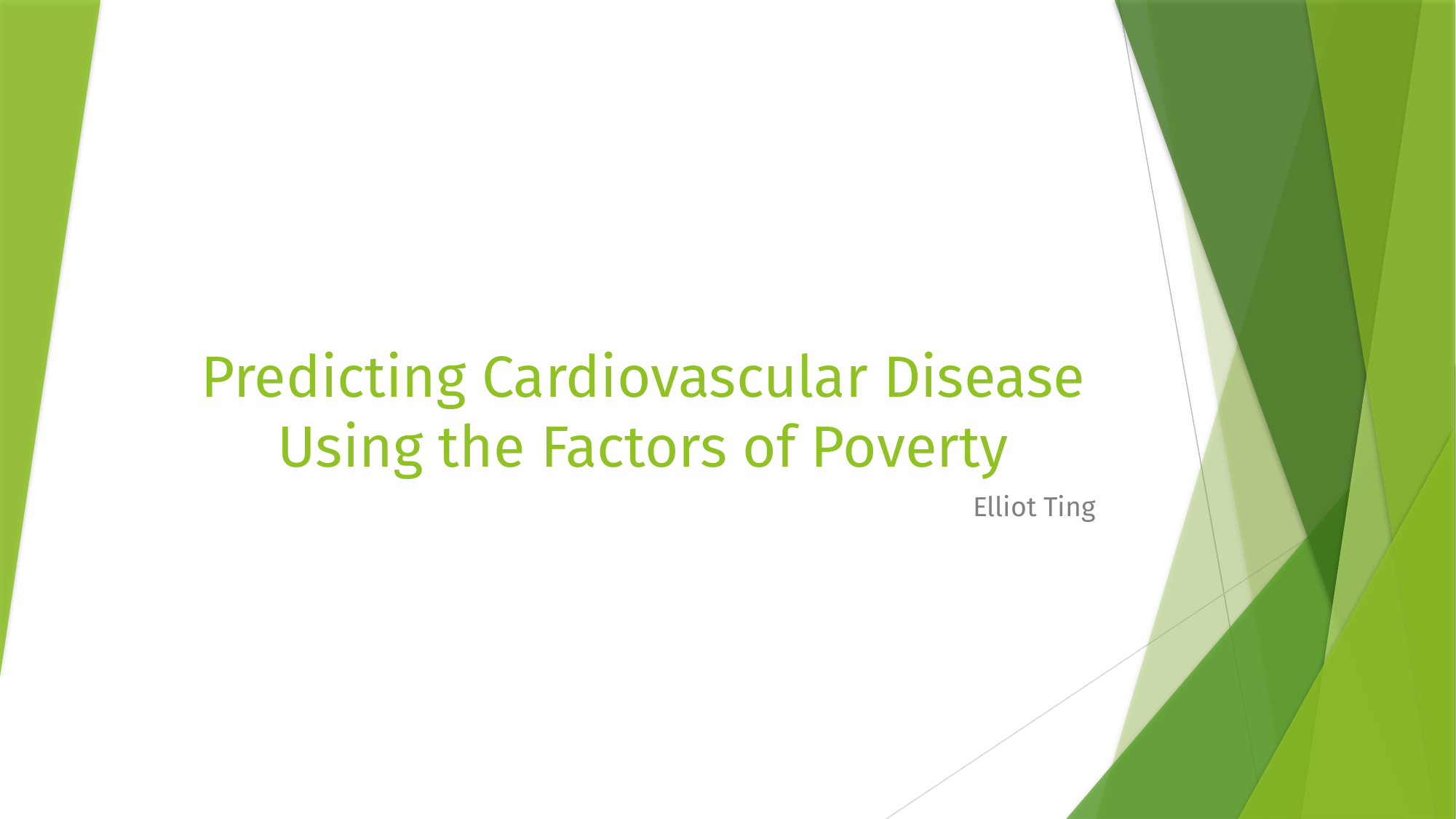

# Predicting Cardiovascular Disease Using the Factors of Poverty
Elliot Ting